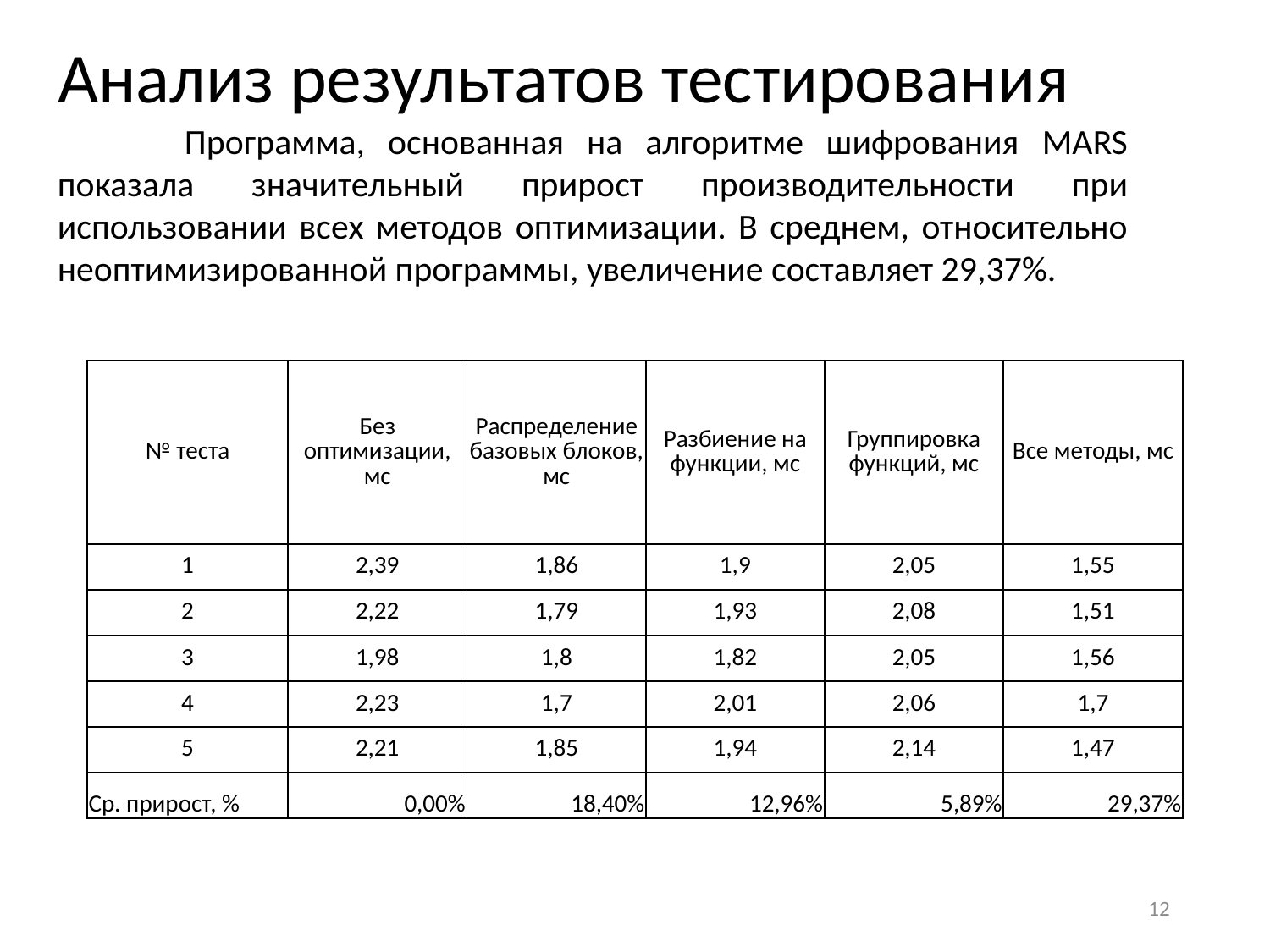

# Анализ результатов тестирования
	Программа, основанная на алгоритме шифрования MARS показала значительный прирост производительности при использовании всех методов оптимизации. В среднем, относительно неоптимизированной программы, увеличение составляет 29,37%.
| № теста | Без оптимизации, мс | Распределение базовых блоков, мс | Разбиение на функции, мс | Группировка функций, мс | Все методы, мс |
| --- | --- | --- | --- | --- | --- |
| 1 | 2,39 | 1,86 | 1,9 | 2,05 | 1,55 |
| 2 | 2,22 | 1,79 | 1,93 | 2,08 | 1,51 |
| 3 | 1,98 | 1,8 | 1,82 | 2,05 | 1,56 |
| 4 | 2,23 | 1,7 | 2,01 | 2,06 | 1,7 |
| 5 | 2,21 | 1,85 | 1,94 | 2,14 | 1,47 |
| Ср. прирост, % | 0,00% | 18,40% | 12,96% | 5,89% | 29,37% |
12